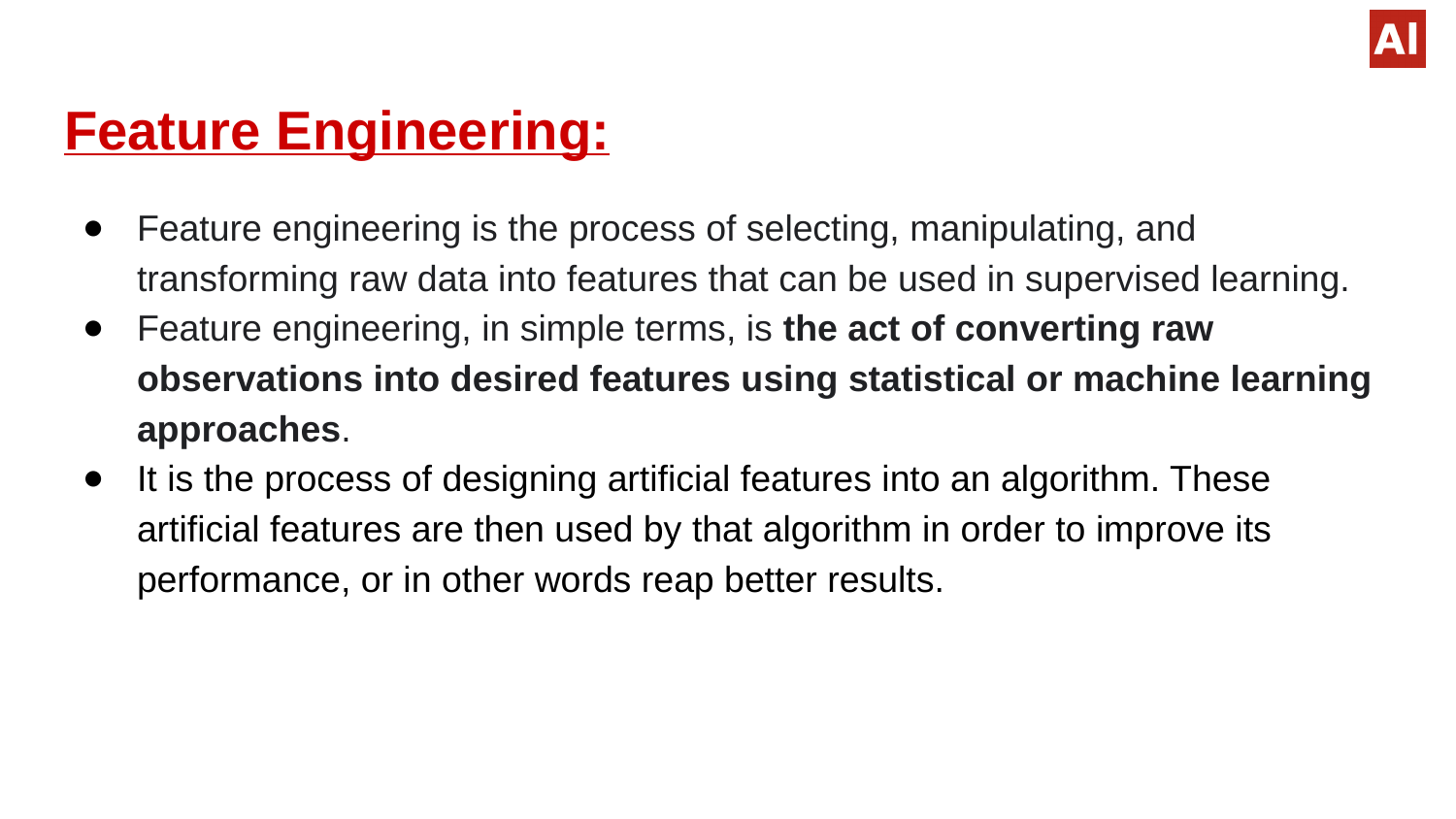

# Feature Engineering:
Feature engineering is the process of selecting, manipulating, and transforming raw data into features that can be used in supervised learning.
Feature engineering, in simple terms, is the act of converting raw observations into desired features using statistical or machine learning approaches.
It is the process of designing artificial features into an algorithm. These artificial features are then used by that algorithm in order to improve its performance, or in other words reap better results.